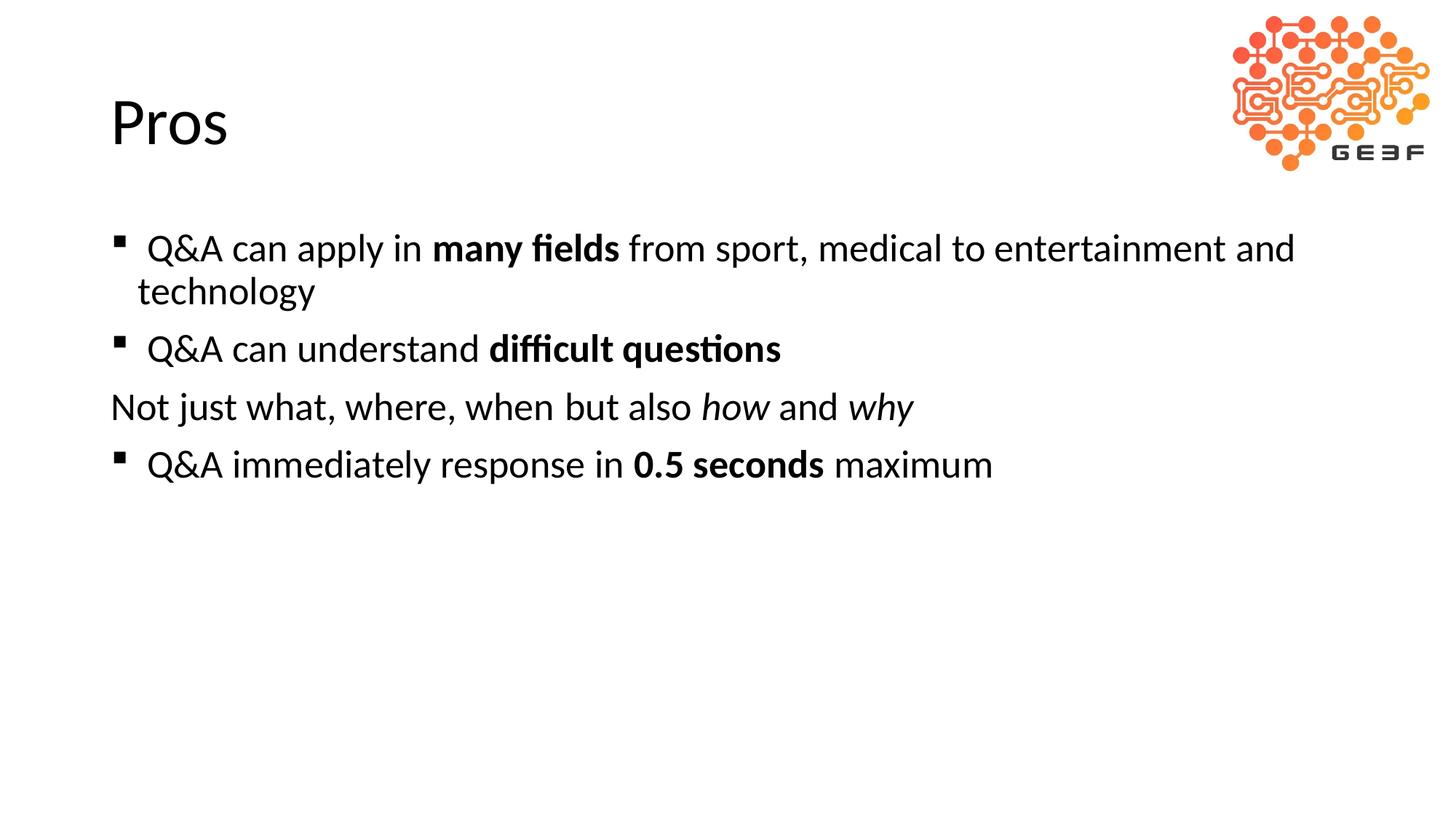

# Pros
 Q&A can apply in many fields from sport, medical to entertainment and technology
 Q&A can understand difficult questions
Not just what, where, when but also how and why
 Q&A immediately response in 0.5 seconds maximum